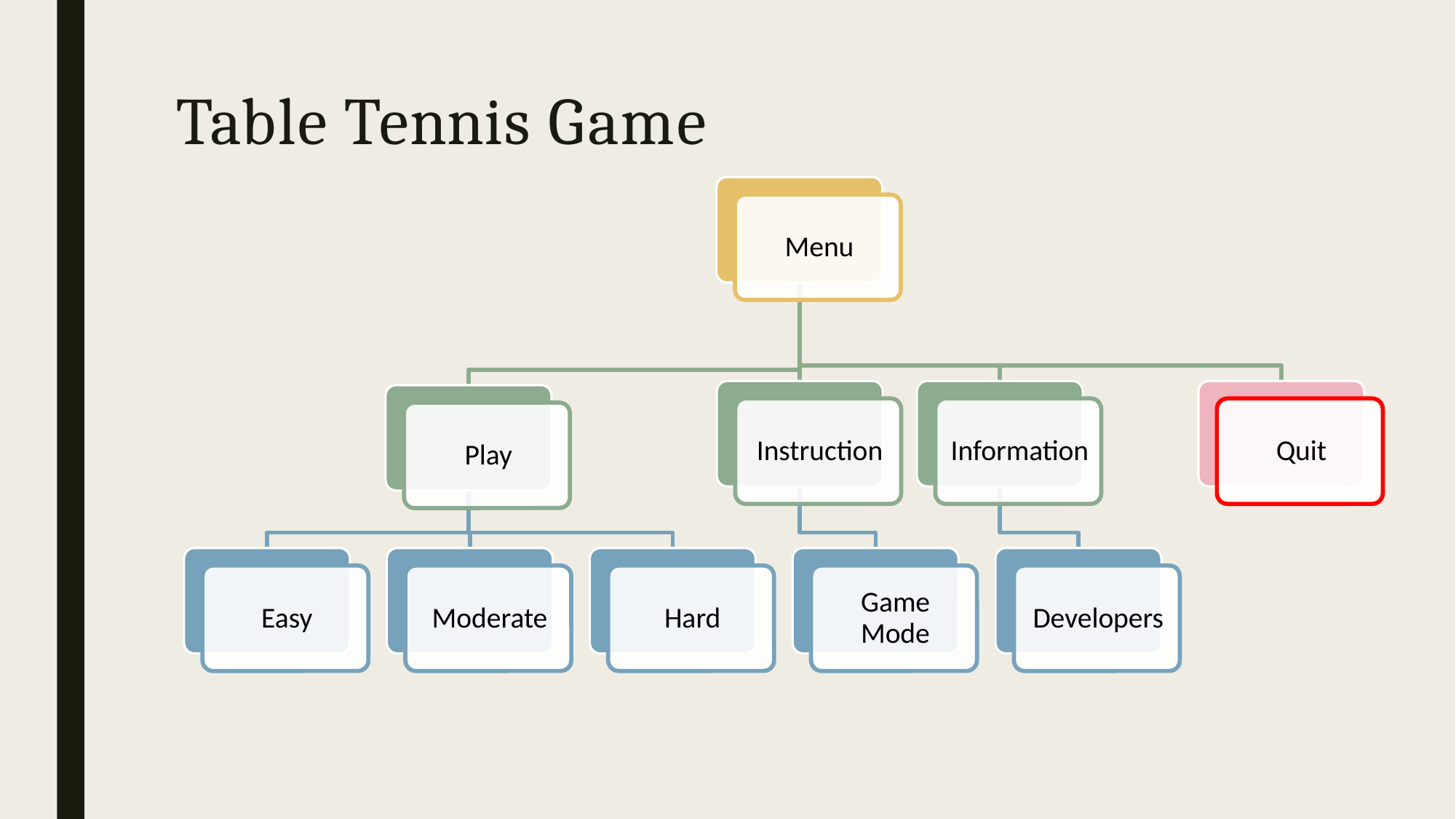

# Table Tennis Game
Menu
Play
Easy
Moderate
Hard
Instruction
Game Mode
Information
Developers
Quit